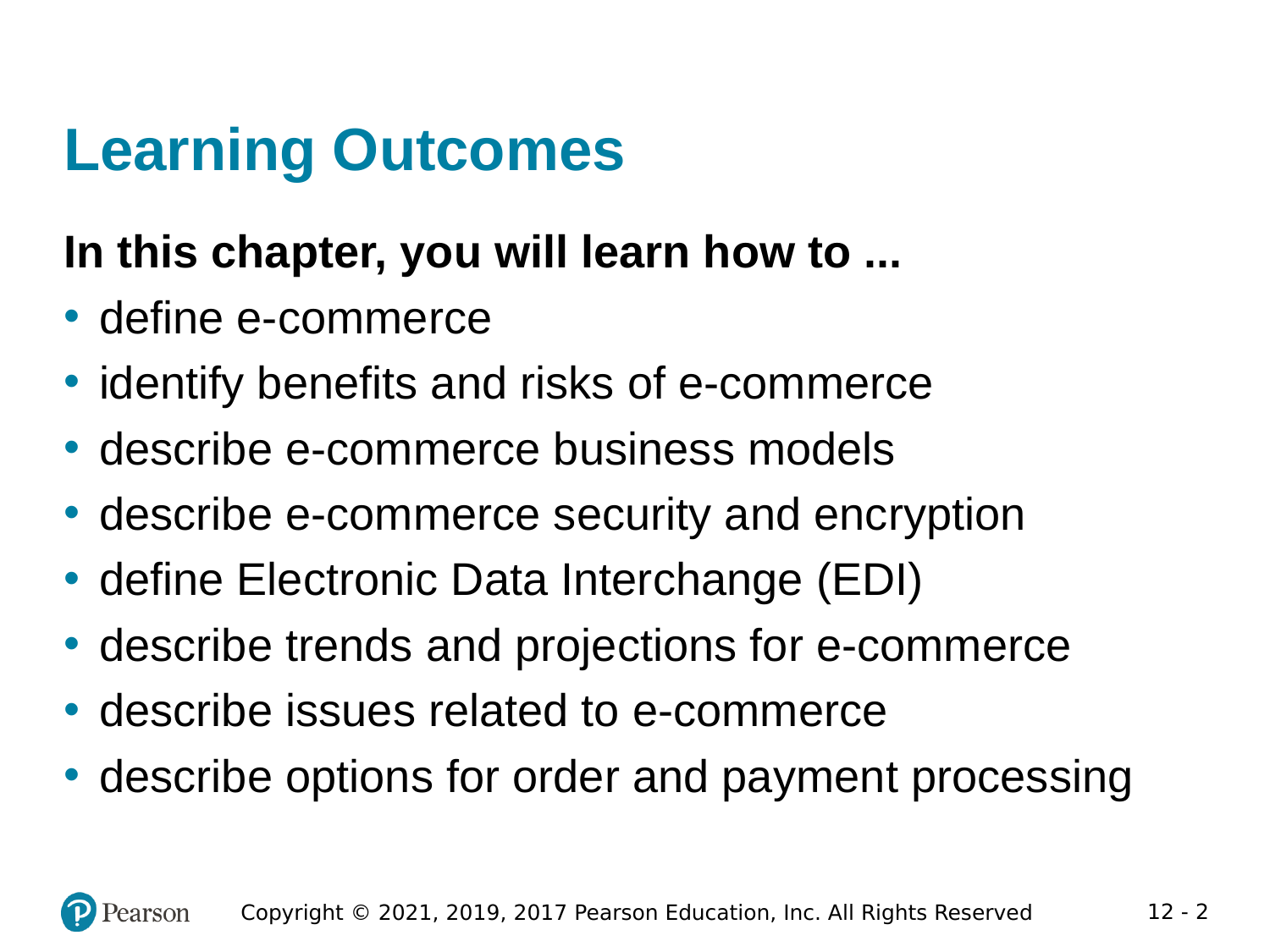

# Learning Outcomes
In this chapter, you will learn how to ...
define e-commerce
identify benefits and risks of e-commerce
describe e-commerce business models
describe e-commerce security and encryption
define Electronic Data Interchange (EDI)
describe trends and projections for e-commerce
describe issues related to e-commerce
describe options for order and payment processing